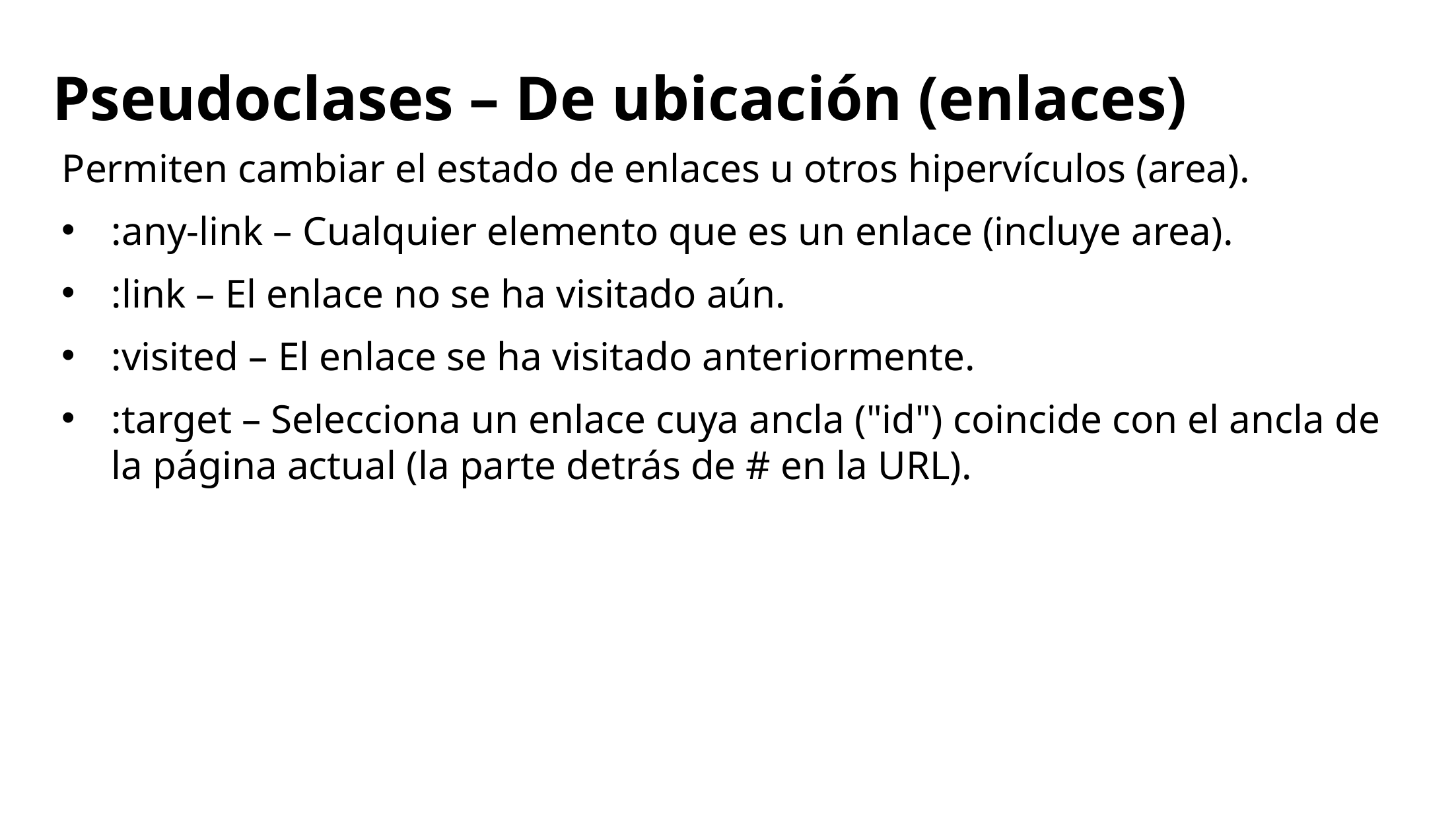

# Pseudoclases – De ubicación (enlaces)
Permiten cambiar el estado de enlaces u otros hipervículos (area).
:any-link – Cualquier elemento que es un enlace (incluye area).
:link – El enlace no se ha visitado aún.
:visited – El enlace se ha visitado anteriormente.
:target – Selecciona un enlace cuya ancla ("id") coincide con el ancla de la página actual (la parte detrás de # en la URL).